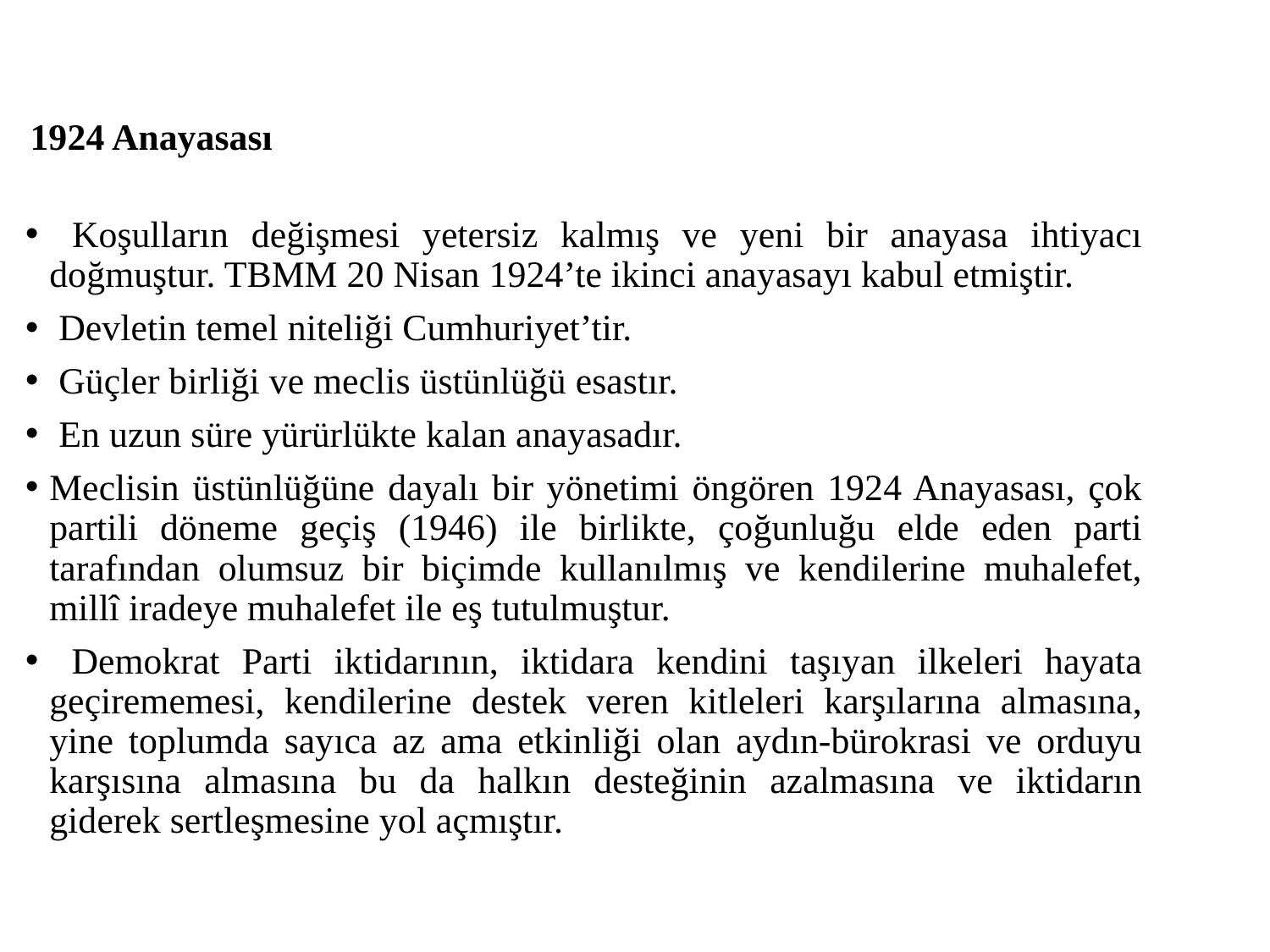

# 1924 Anayasası

 Koşulların değişmesi yetersiz kalmış ve yeni bir anayasa ihtiyacı doğmuştur. TBMM 20 Nisan 1924’te ikinci anayasayı kabul etmiştir.
 Devletin temel niteliği Cumhuriyet’tir.
 Güçler birliği ve meclis üstünlüğü esastır.
 En uzun süre yürürlükte kalan anayasadır.
Meclisin üstünlüğüne dayalı bir yönetimi öngören 1924 Anayasası, çok partili döneme geçiş (1946) ile birlikte, çoğunluğu elde eden parti tarafından olumsuz bir biçimde kullanılmış ve kendilerine muhalefet, millî iradeye muhalefet ile eş tutulmuştur.
 Demokrat Parti iktidarının, iktidara kendini taşıyan ilkeleri hayata geçirememesi, kendilerine destek veren kitleleri karşılarına almasına, yine toplumda sayıca az ama etkinliği olan aydın-bürokrasi ve orduyu karşısına almasına bu da halkın desteğinin azalmasına ve iktidarın giderek sertleşmesine yol açmıştır.